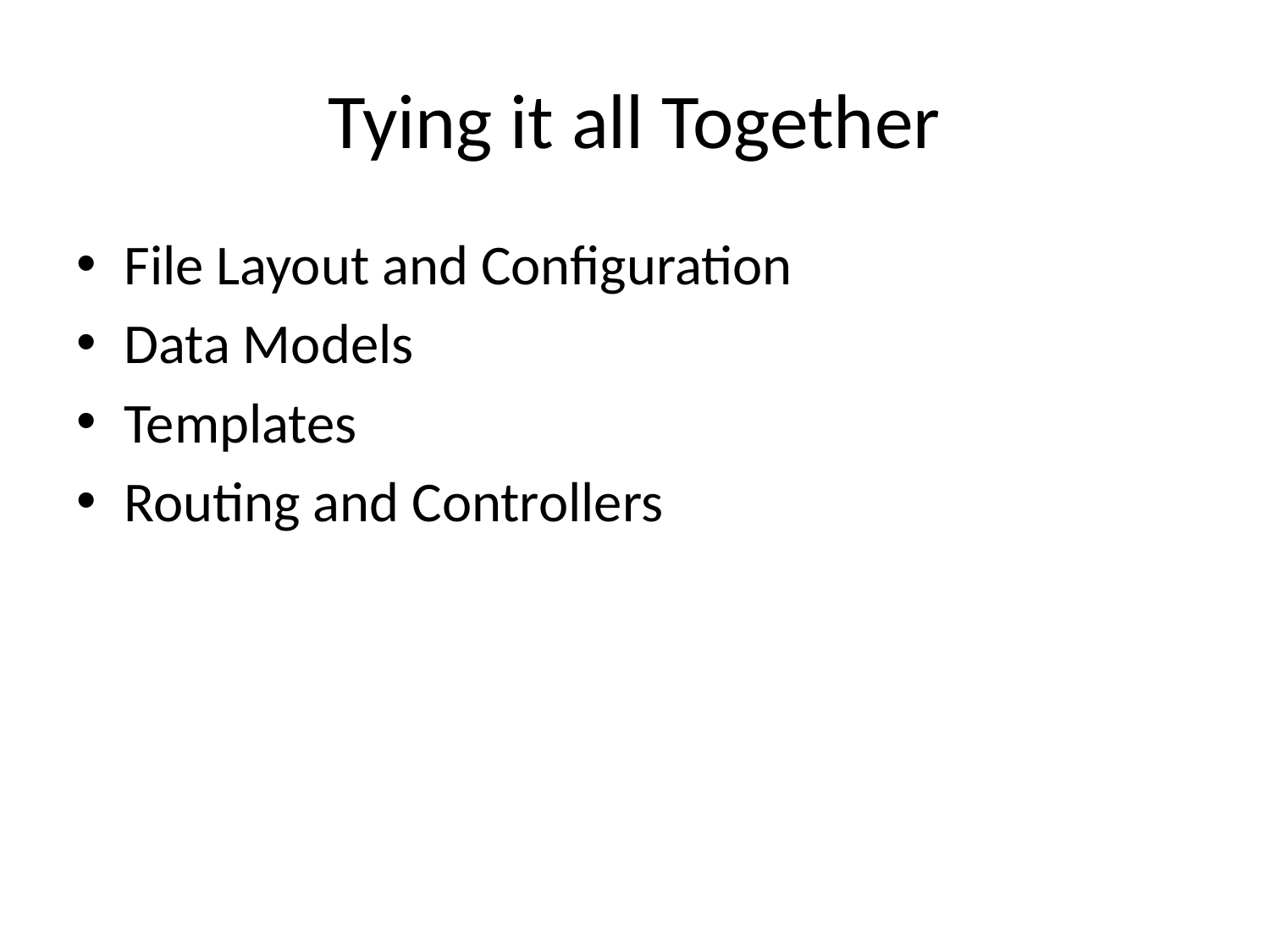

# Tying it all Together
File Layout and Configuration
Data Models
Templates
Routing and Controllers